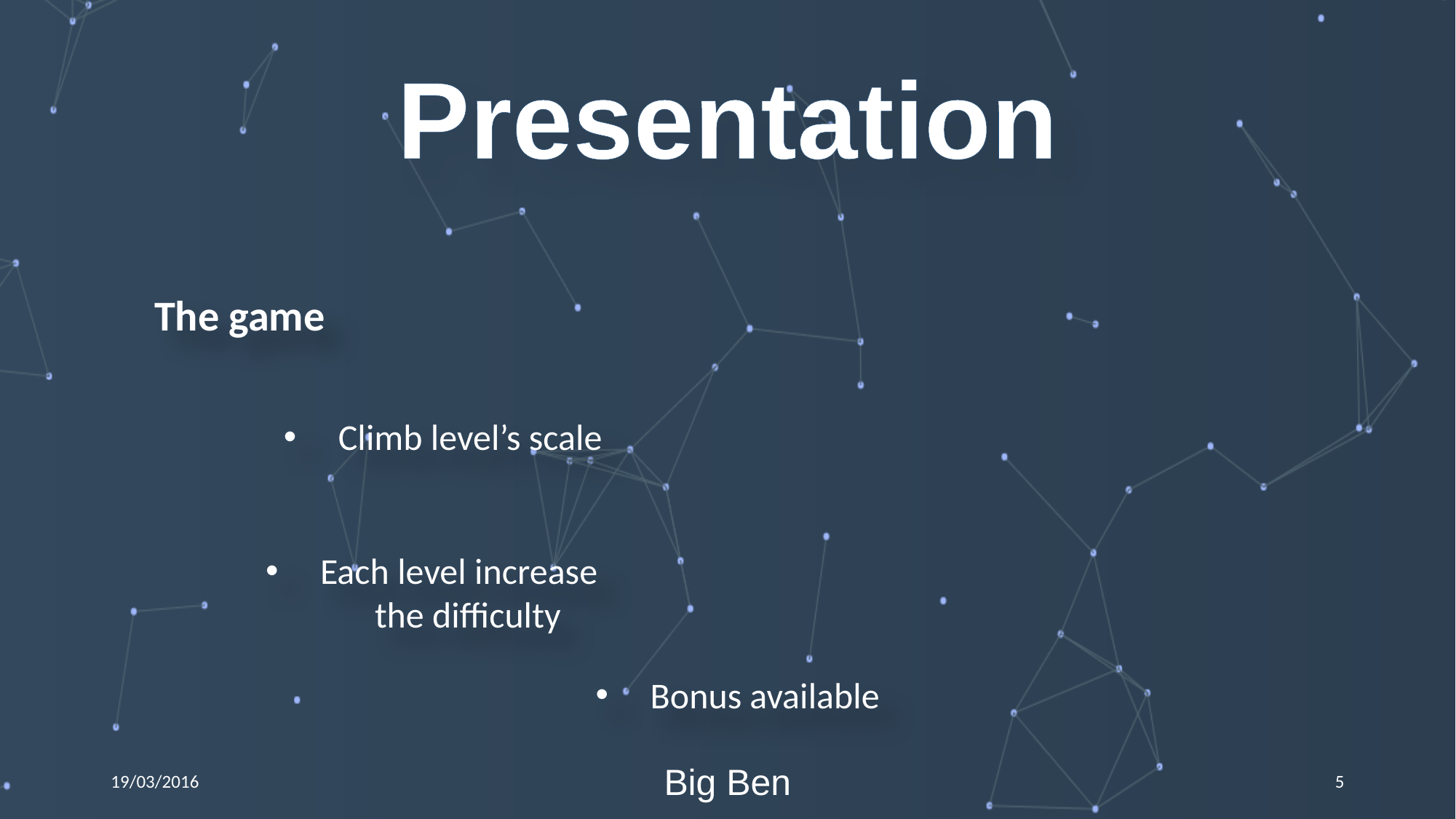

Presentation
The game
Climb level’s scale
Each level increase
	the difficulty

Bonus available

19/03/2016
Big Ben
5